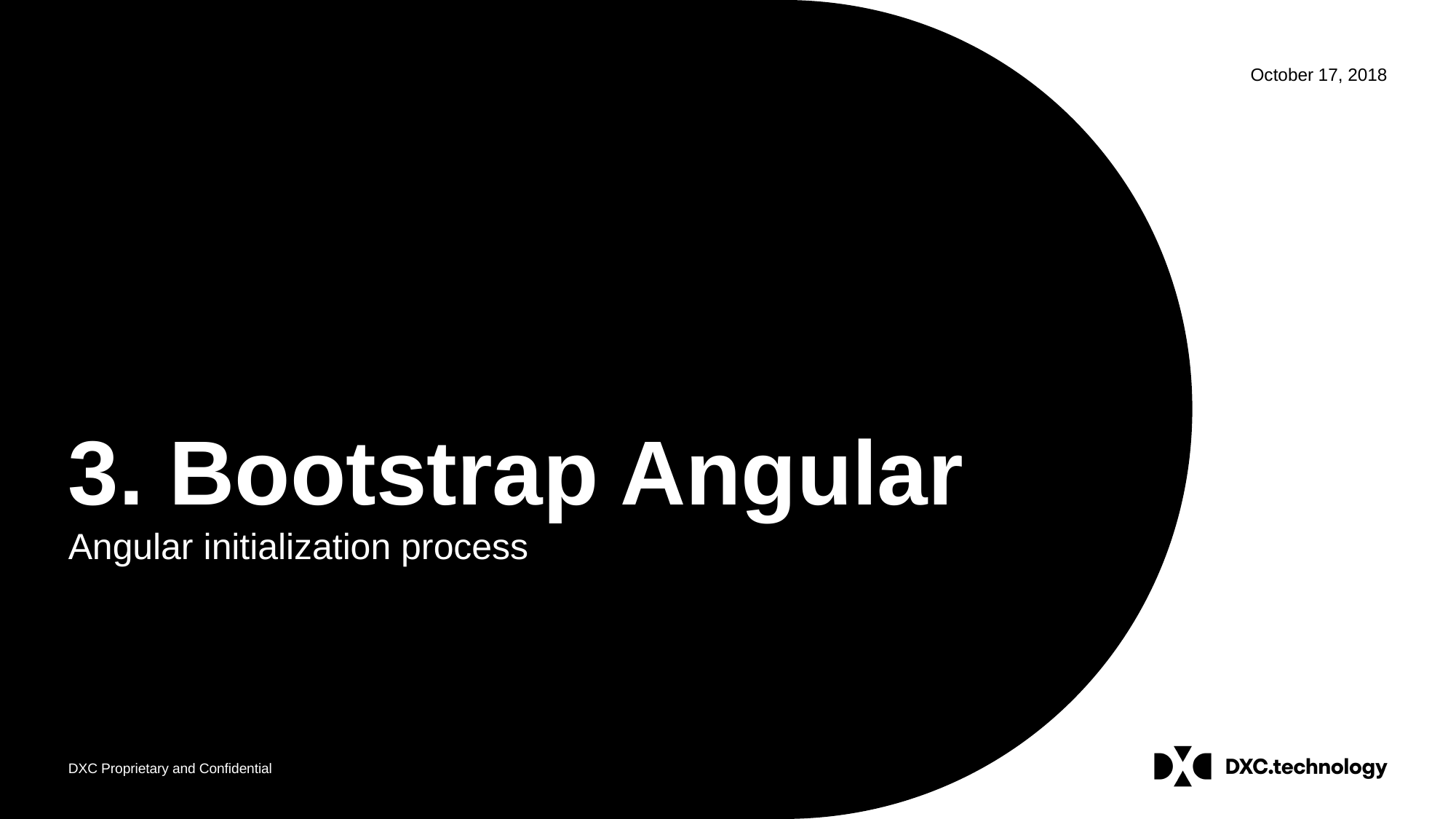

# 3. Bootstrap Angular
Angular initialization process